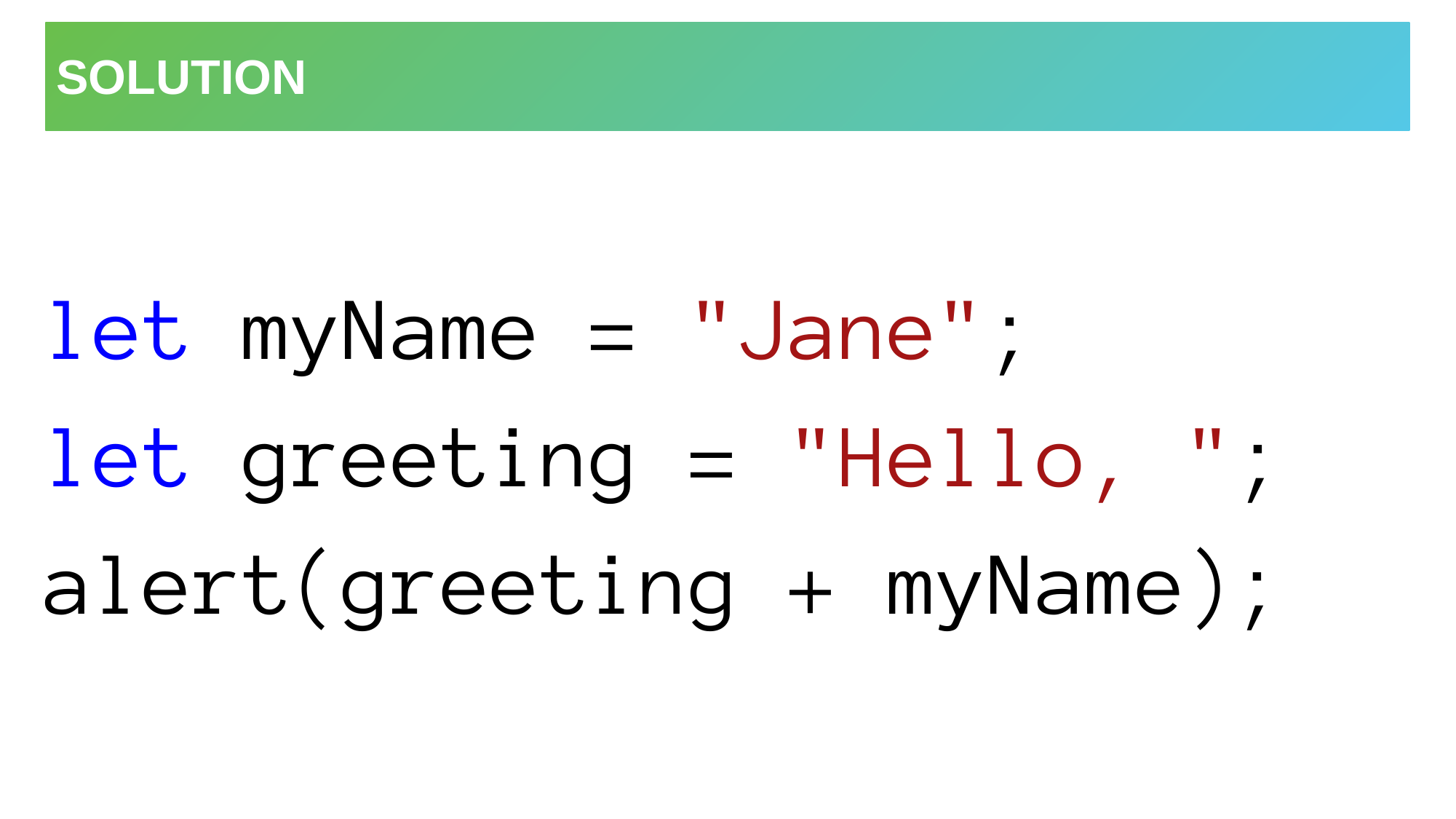

# Solution
let myName = "Jane";
let greeting = "Hello, ";
alert(greeting + myName);